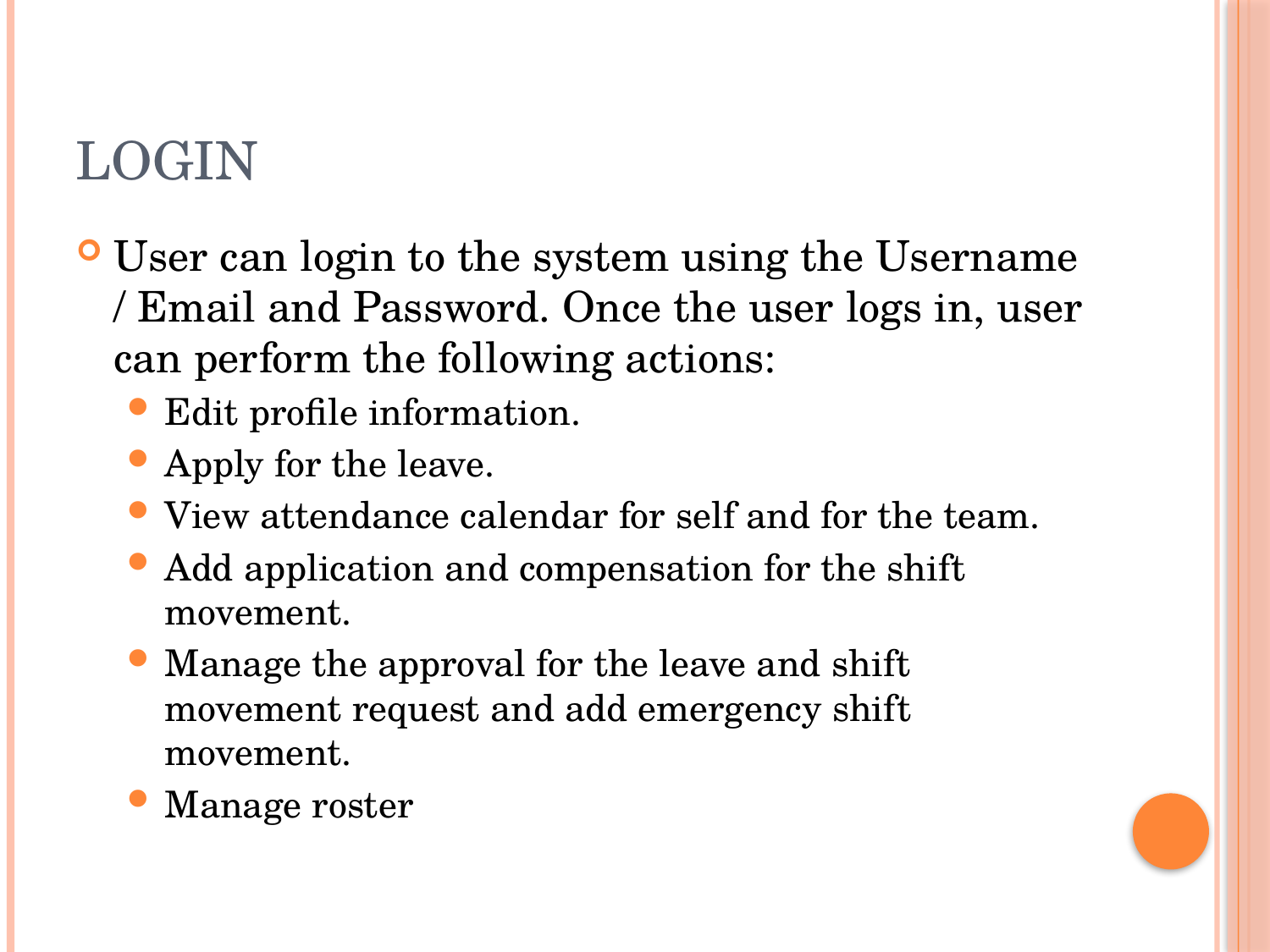

# Login
User can login to the system using the Username / Email and Password. Once the user logs in, user can perform the following actions:
Edit profile information.
Apply for the leave.
View attendance calendar for self and for the team.
Add application and compensation for the shift movement.
Manage the approval for the leave and shift movement request and add emergency shift movement.
Manage roster